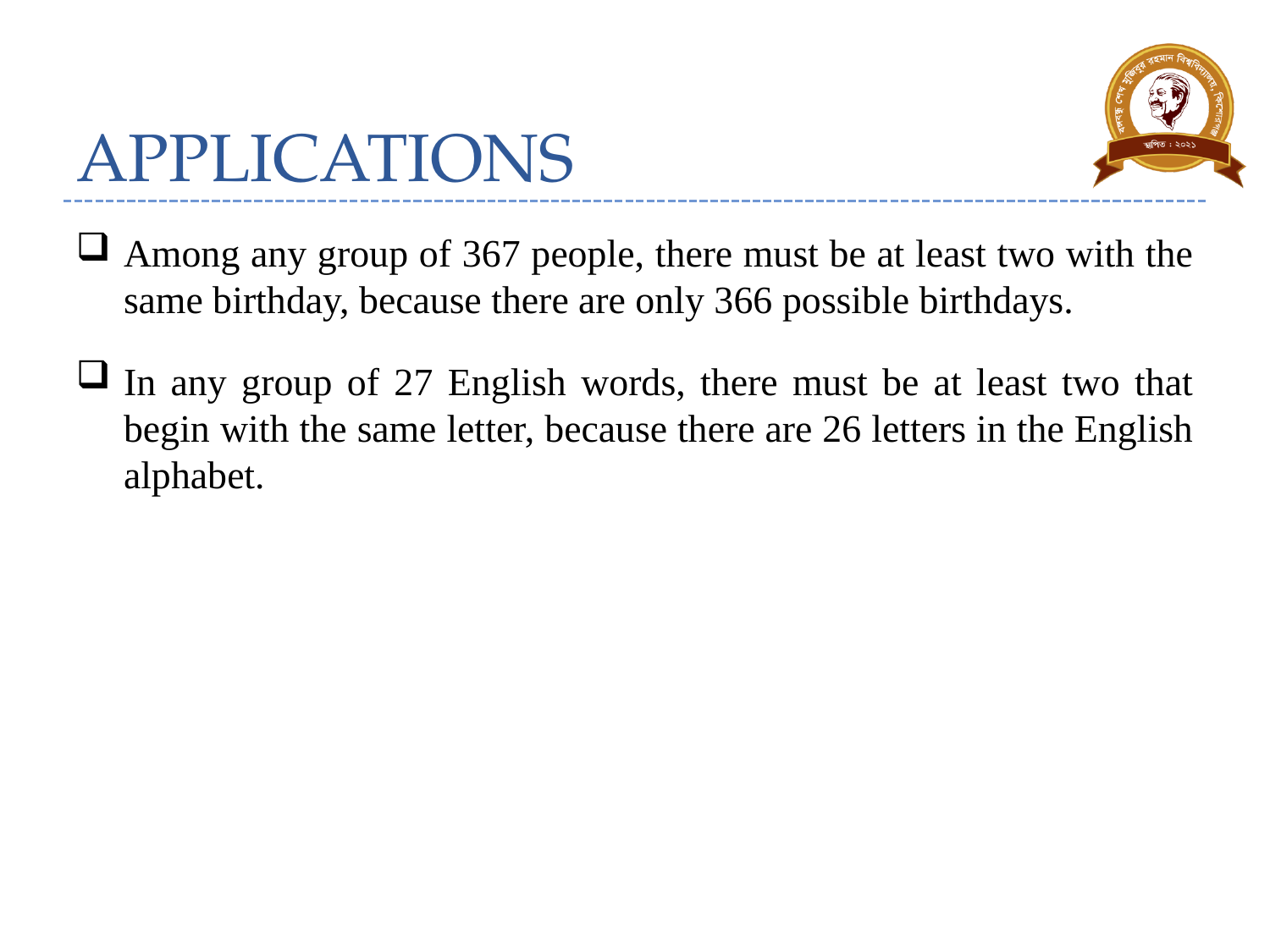

# APPLICATIONS
Among any group of 367 people, there must be at least two with the same birthday, because there are only 366 possible birthdays.
In any group of 27 English words, there must be at least two that begin with the same letter, because there are 26 letters in the English alphabet.